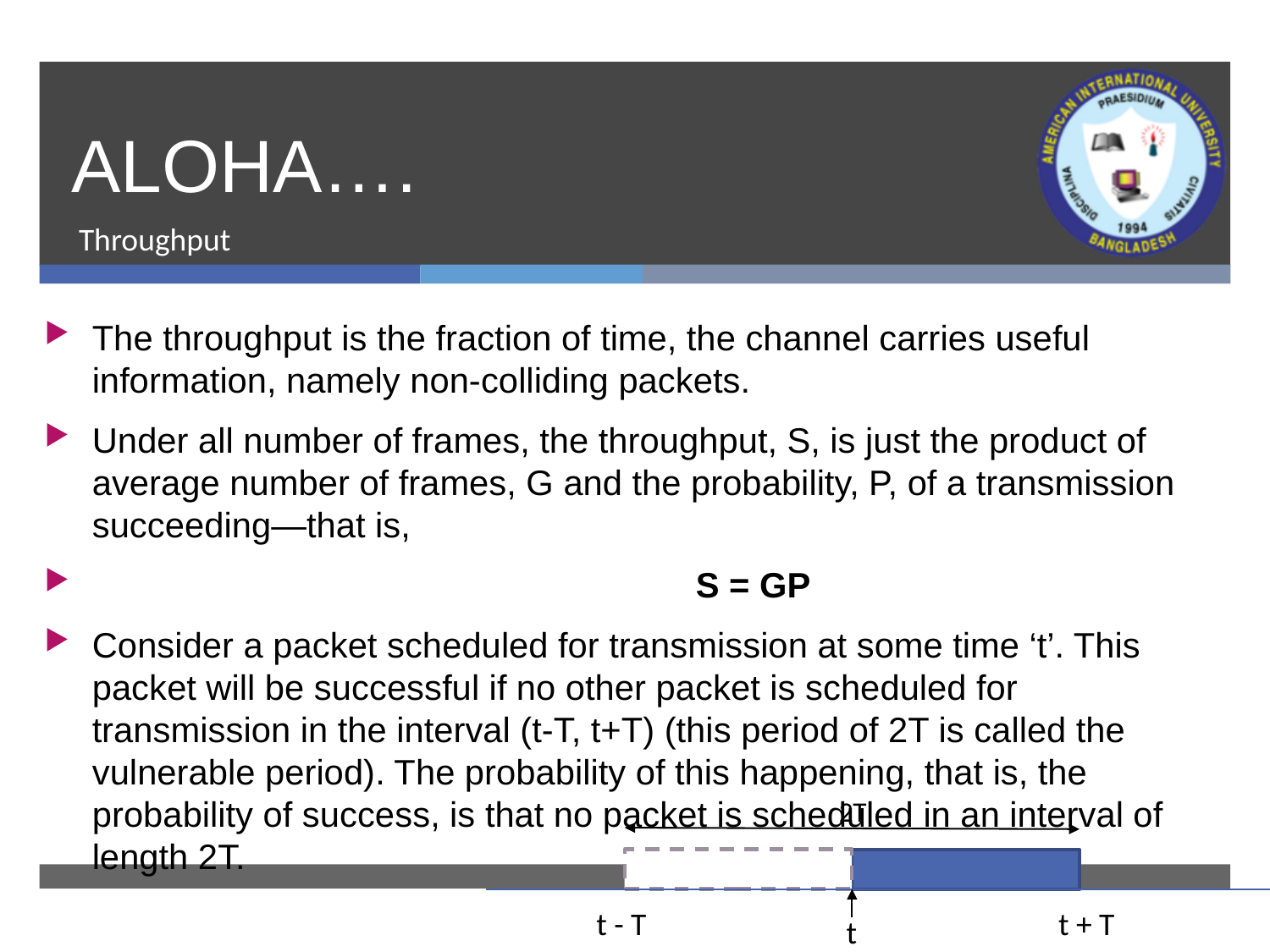

# ALOHA….
Throughput
The throughput is the fraction of time, the channel carries useful information, namely non-colliding packets.
Under all number of frames, the throughput, S, is just the product of average number of frames, G and the probability, P, of a transmission succeeding—that is,
                                                              S = GP
Consider a packet scheduled for transmission at some time ‘t’. This packet will be successful if no other packet is scheduled for transmission in the interval (t-T, t+T) (this period of 2T is called the vulnerable period). The probability of this happening, that is, the probability of success, is that no packet is scheduled in an interval of length 2T.

2T

t - T
t + T
t